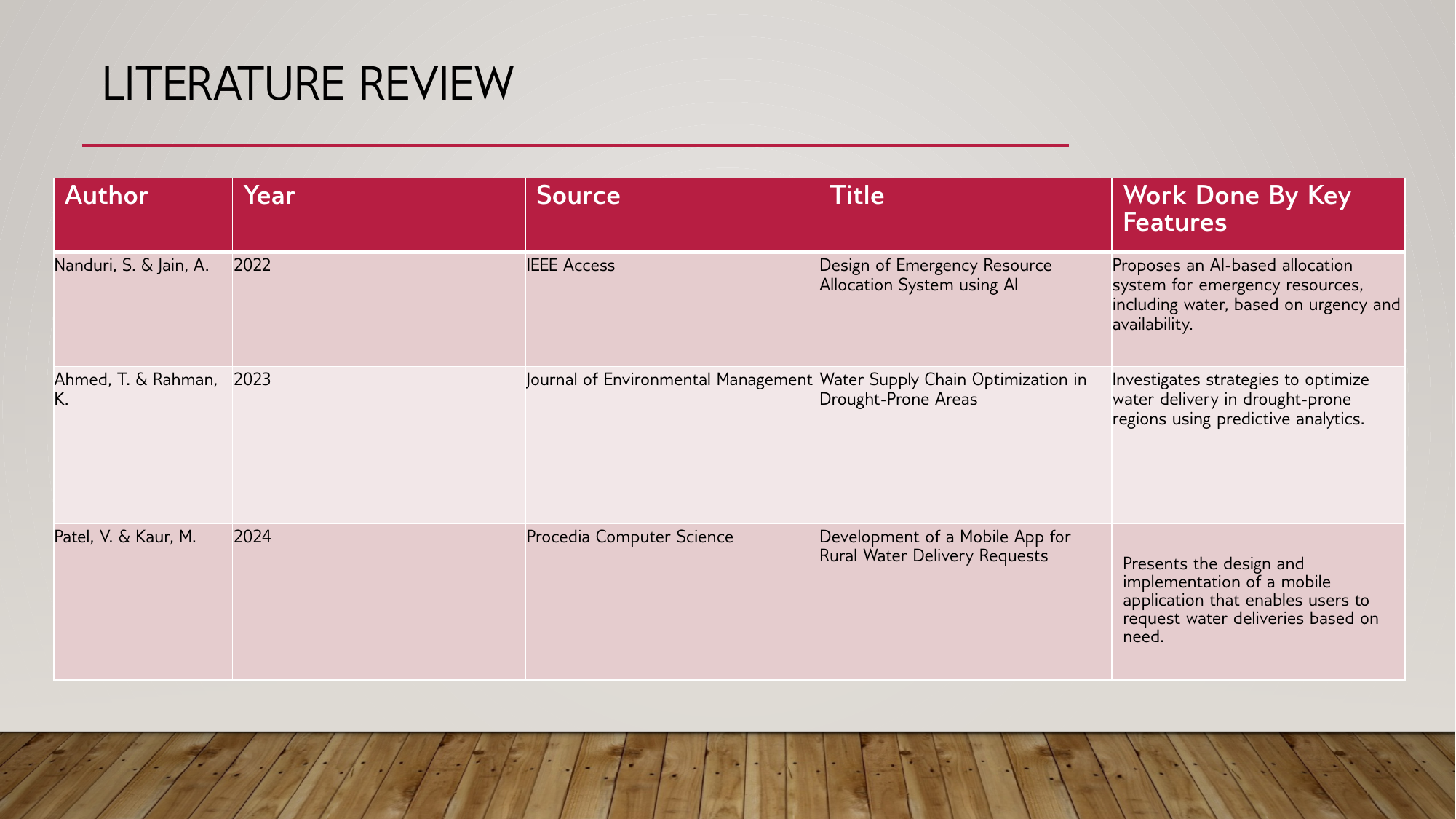

Literature Review
| Author | Year | Source | Title | Work Done By Key Features |
| --- | --- | --- | --- | --- |
| Nanduri, S. & Jain, A. | 2022 | IEEE Access | Design of Emergency Resource Allocation System using AI | Proposes an AI-based allocation system for emergency resources, including water, based on urgency and availability. |
| Ahmed, T. & Rahman, K. | 2023 | Journal of Environmental Management | Water Supply Chain Optimization in Drought-Prone Areas | Investigates strategies to optimize water delivery in drought-prone regions using predictive analytics. |
| Patel, V. & Kaur, M. | 2024 | Procedia Computer Science | Development of a Mobile App for Rural Water Delivery Requests | Presents the design and implementation of a mobile application that enables users to request water deliveries based on need. |